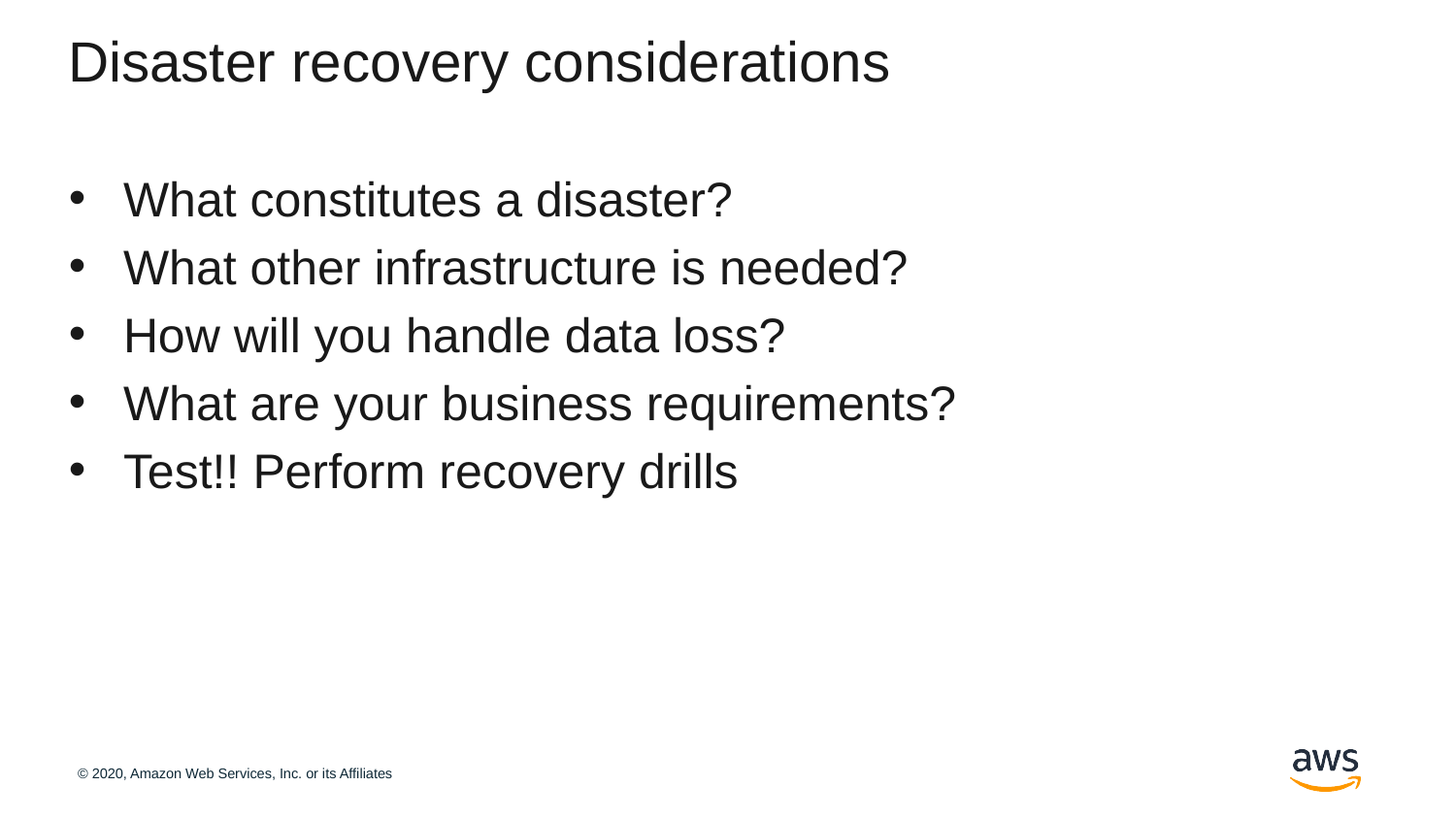

# Disaster recovery considerations
What constitutes a disaster?
What other infrastructure is needed?
How will you handle data loss?
What are your business requirements?
Test!! Perform recovery drills